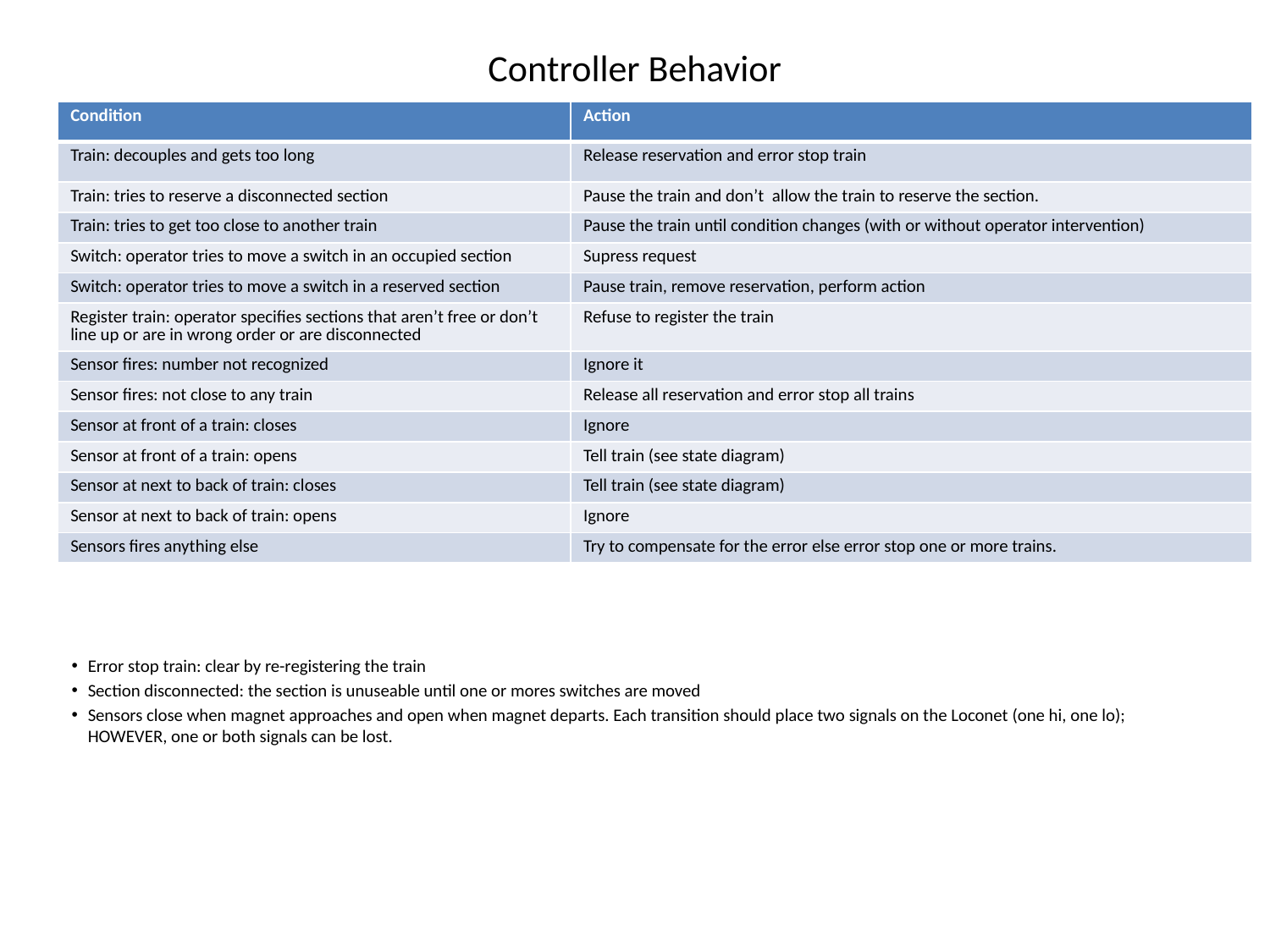

# Controller Behavior
| Condition | Action |
| --- | --- |
| Train: decouples and gets too long | Release reservation and error stop train |
| Train: tries to reserve a disconnected section | Pause the train and don’t allow the train to reserve the section. |
| Train: tries to get too close to another train | Pause the train until condition changes (with or without operator intervention) |
| Switch: operator tries to move a switch in an occupied section | Supress request |
| Switch: operator tries to move a switch in a reserved section | Pause train, remove reservation, perform action |
| Register train: operator specifies sections that aren’t free or don’t line up or are in wrong order or are disconnected | Refuse to register the train |
| Sensor fires: number not recognized | Ignore it |
| Sensor fires: not close to any train | Release all reservation and error stop all trains |
| Sensor at front of a train: closes | Ignore |
| Sensor at front of a train: opens | Tell train (see state diagram) |
| Sensor at next to back of train: closes | Tell train (see state diagram) |
| Sensor at next to back of train: opens | Ignore |
| Sensors fires anything else | Try to compensate for the error else error stop one or more trains. |
Error stop train: clear by re-registering the train
Section disconnected: the section is unuseable until one or mores switches are moved
Sensors close when magnet approaches and open when magnet departs. Each transition should place two signals on the Loconet (one hi, one lo); HOWEVER, one or both signals can be lost.